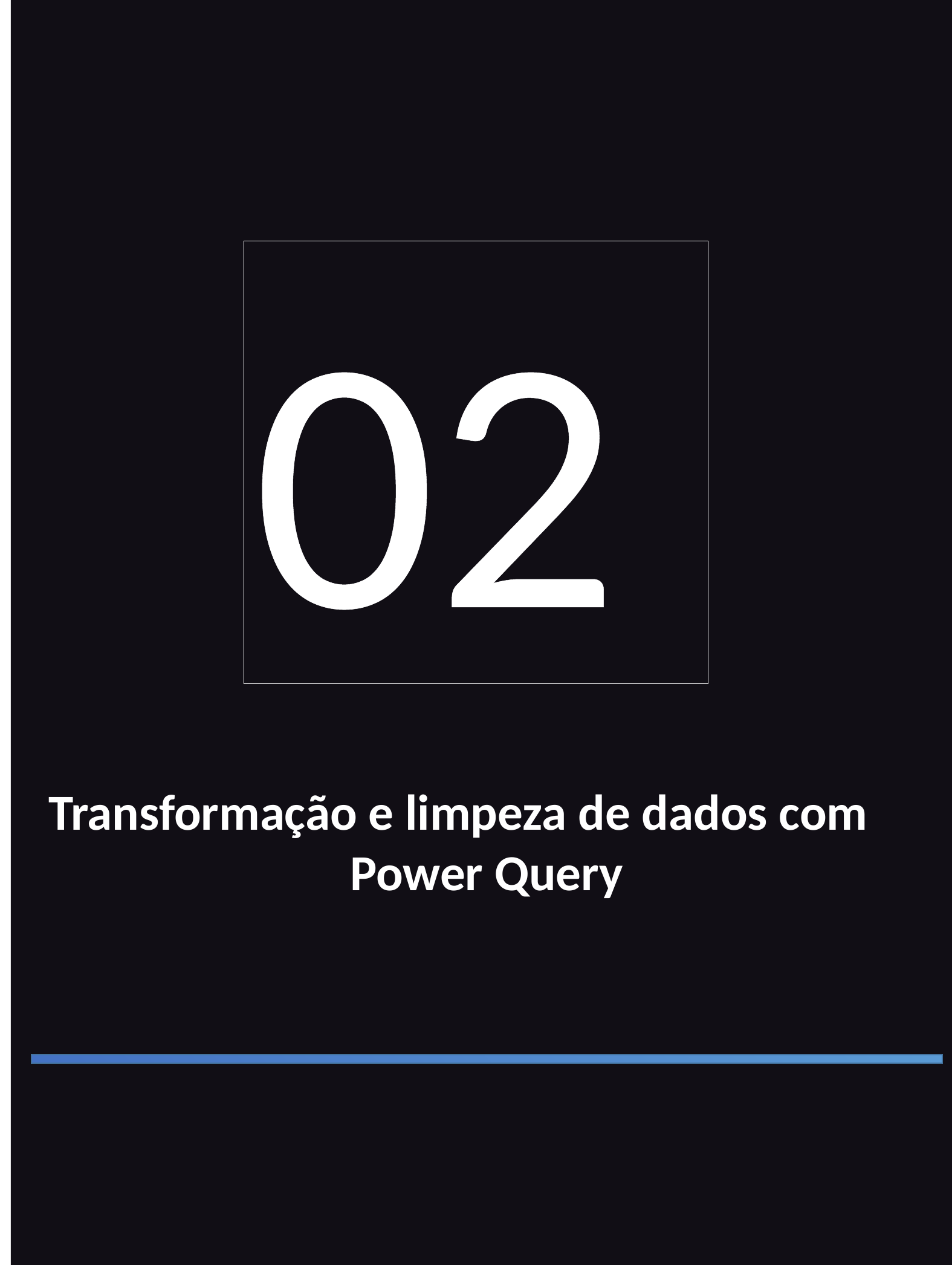

02
Transformação e limpeza de dados com      Power Query